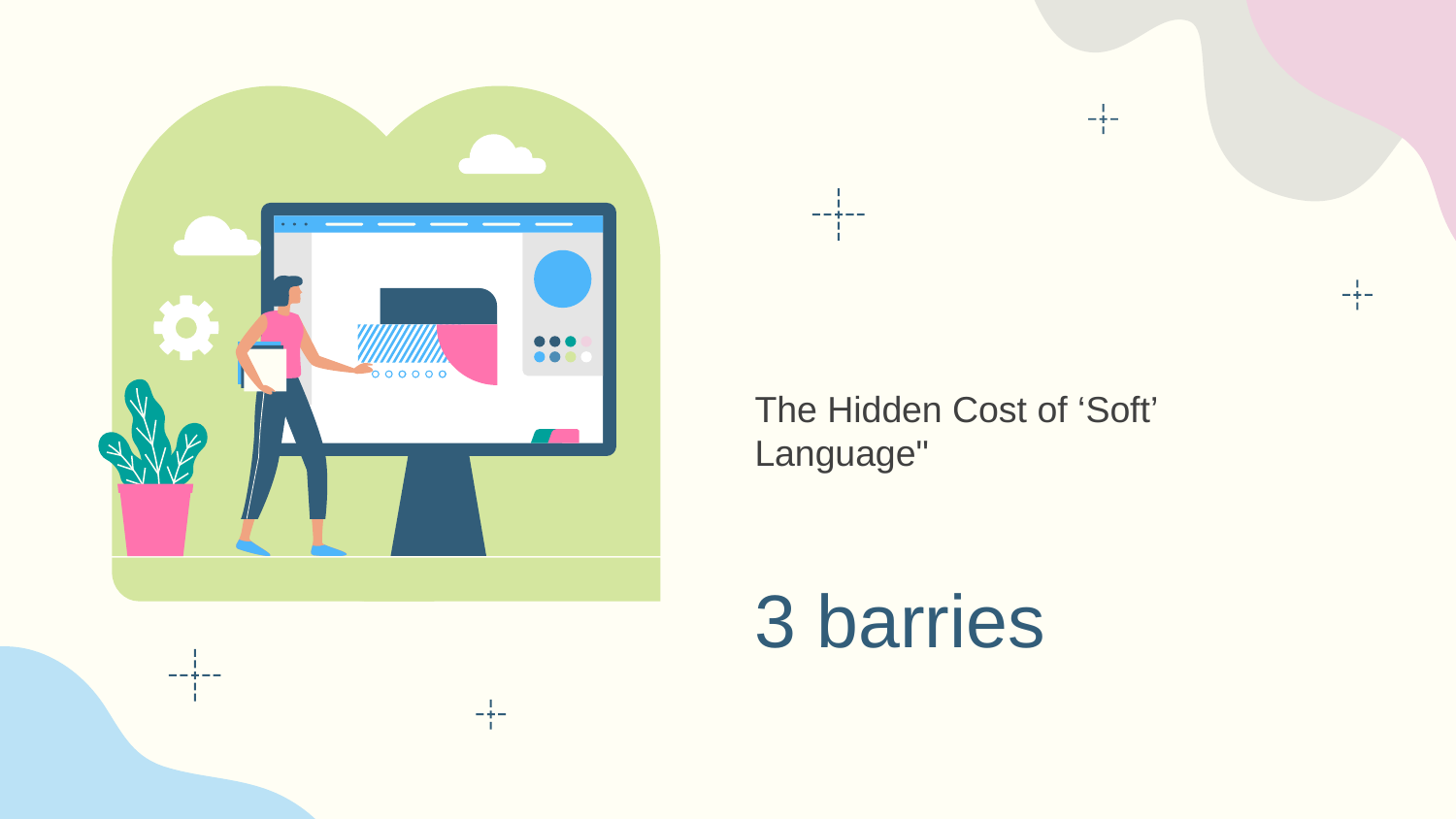

The Hidden Cost of ‘Soft’ Language"
# 3 barries